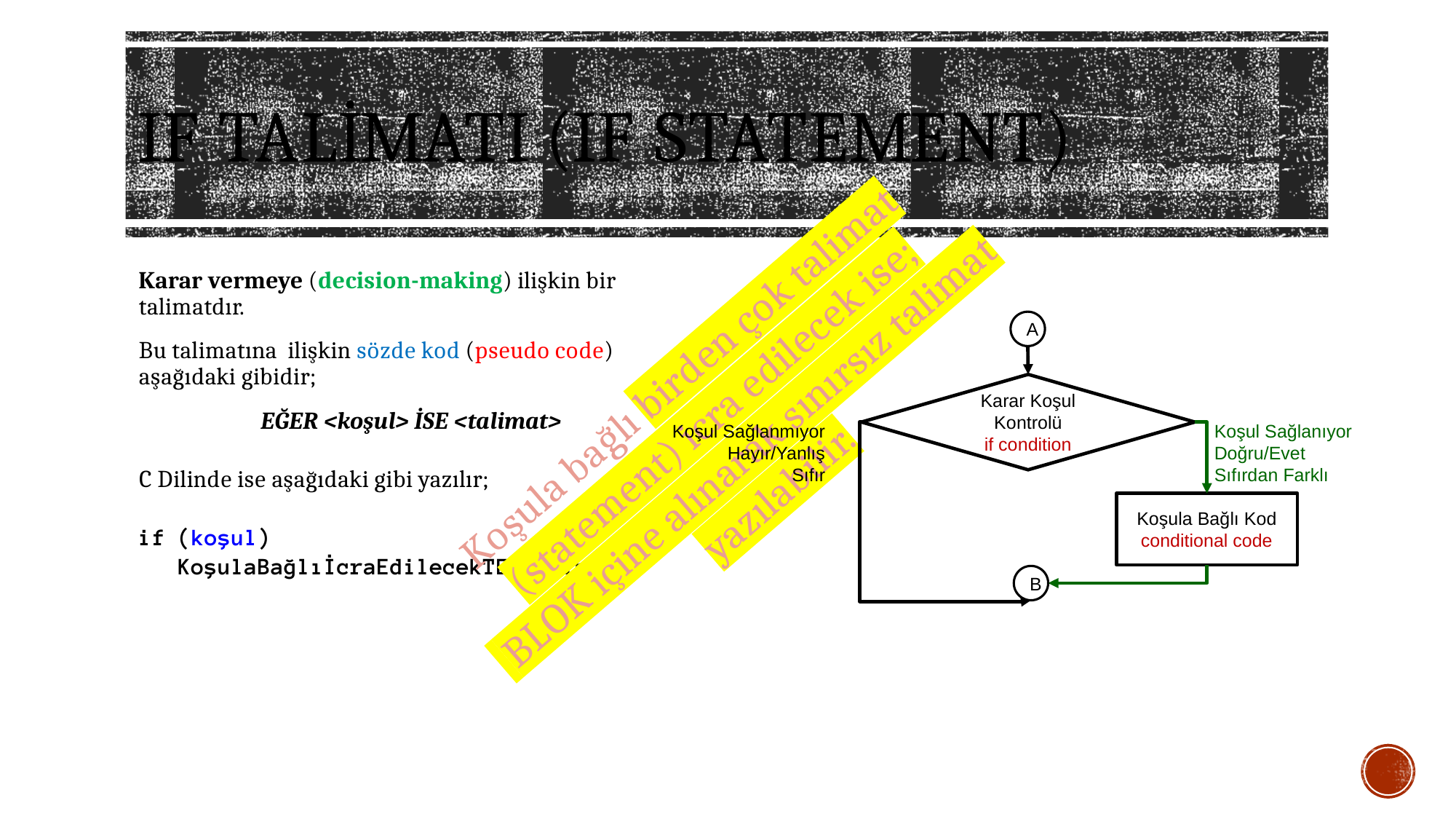

# IF talimatI (IF STATEMENT)
Karar vermeye (decision-making) ilişkin bir talimatdır.
Bu talimatına  ilişkin sözde kod (pseudo code) aşağıdaki gibidir;
EĞER <koşul> İSE <talimat>

C Dilinde ise aşağıdaki gibi yazılır;

if (koşul)
   KoşulaBağlıİcraEdilecekTEKTalimat;
A
Karar Koşul Kontrolü
if condition
Koşul Sağlanıyor
Doğru/Evet
Sıfırdan Farklı
Koşul Sağlanmıyor
Hayır/Yanlış
Sıfır
Koşula Bağlı Kod
conditional code
B
Koşula bağlı birden çok talimat (statement) icra edilecek ise;
 BLOK içine alınarak sınırsız talimat yazılabilir.